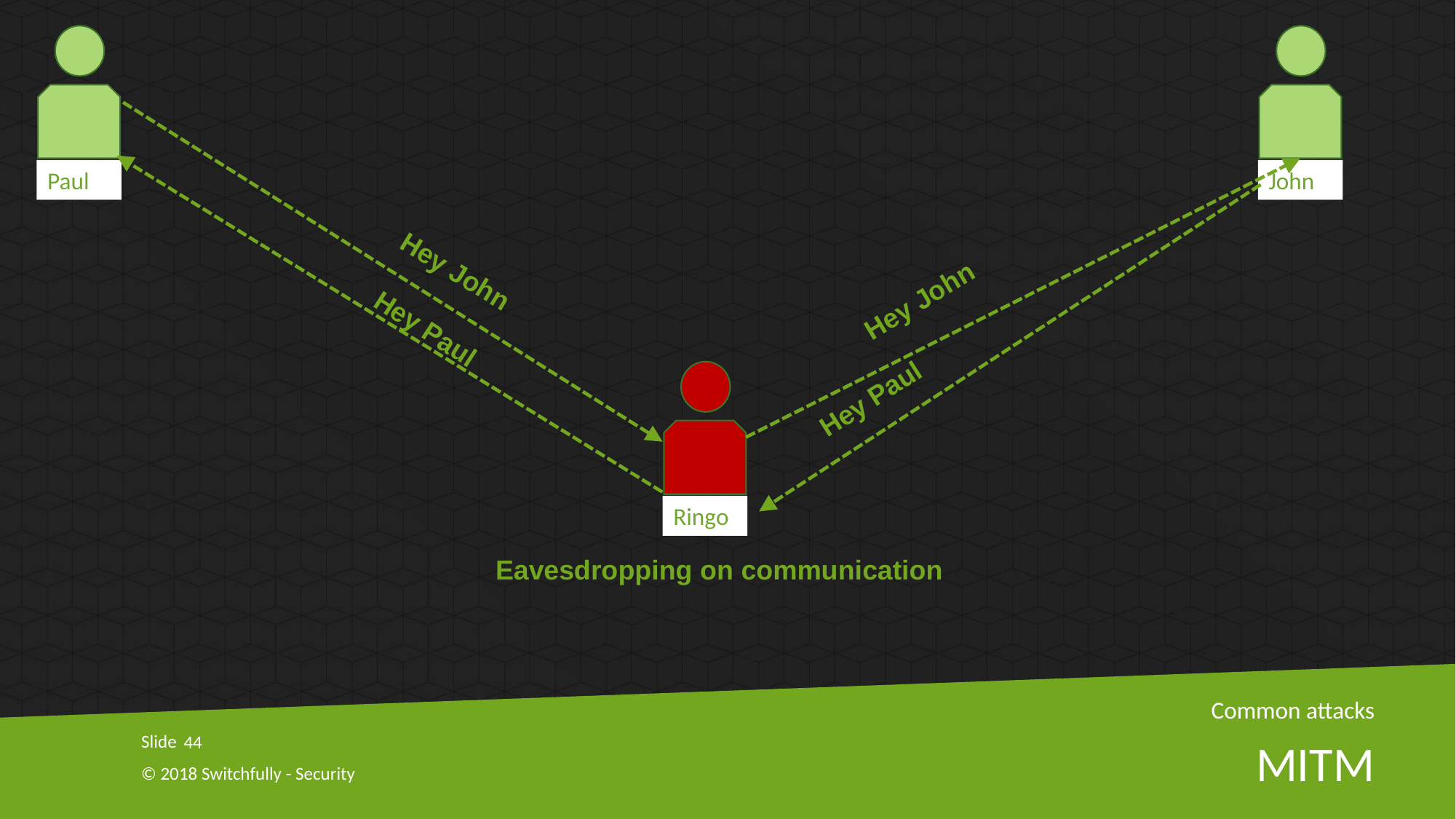

Paul
John
Hey John
Hey John
Hey Paul

Hey Paul

Ringo
Eavesdropping on communication
Common attacks
44
# MITM
© 2018 Switchfully - Security